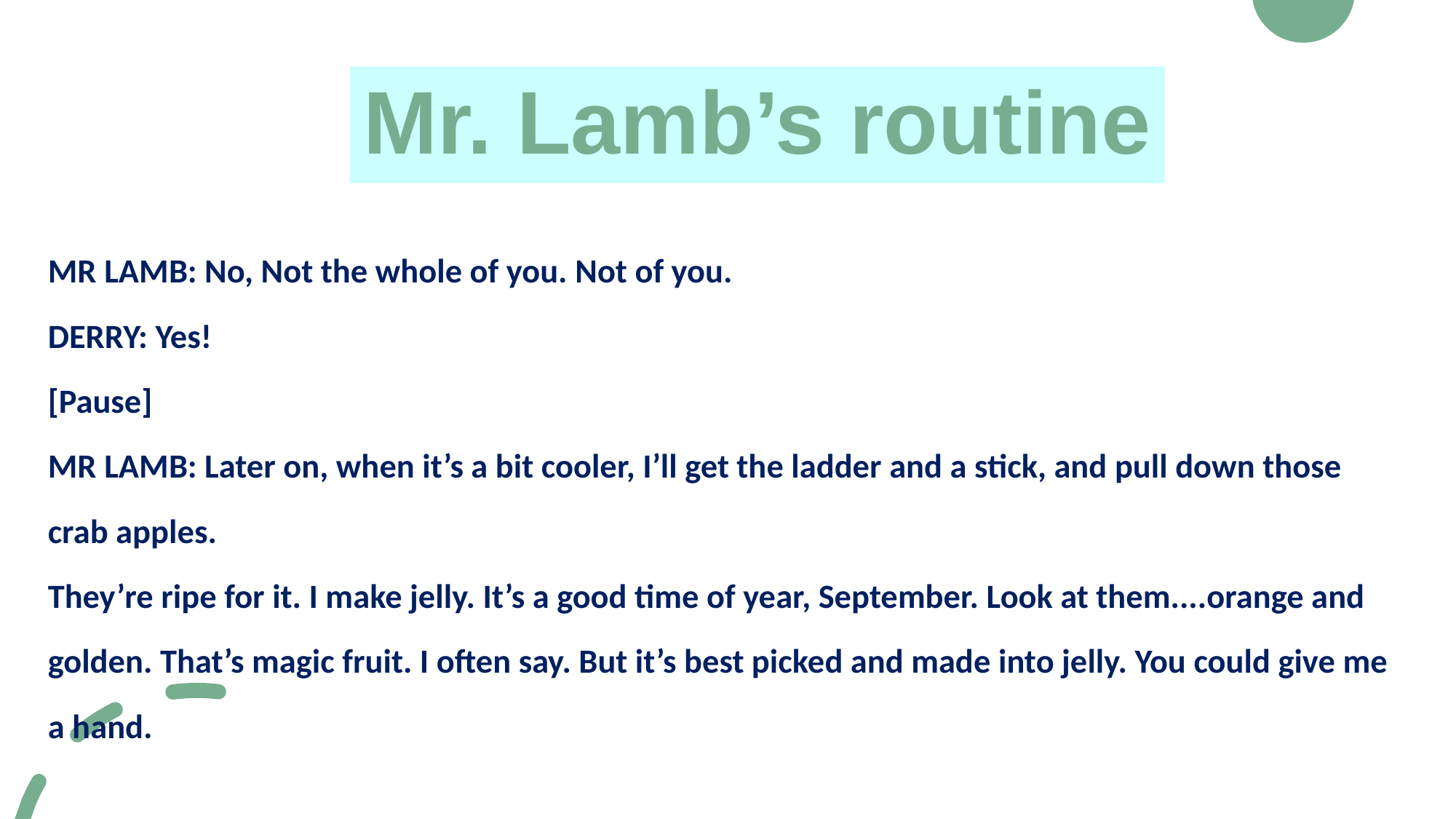

# Mr. Lamb’s routine
MR LAMB: No, Not the whole of you. Not of you.
DERRY: Yes!
[Pause]
MR LAMB: Later on, when it’s a bit cooler, I’ll get the ladder and a stick, and pull down those crab apples.
They’re ripe for it. I make jelly. It’s a good time of year, September. Look at them....orange and golden. That’s magic fruit. I often say. But it’s best picked and made into jelly. You could give me a hand.